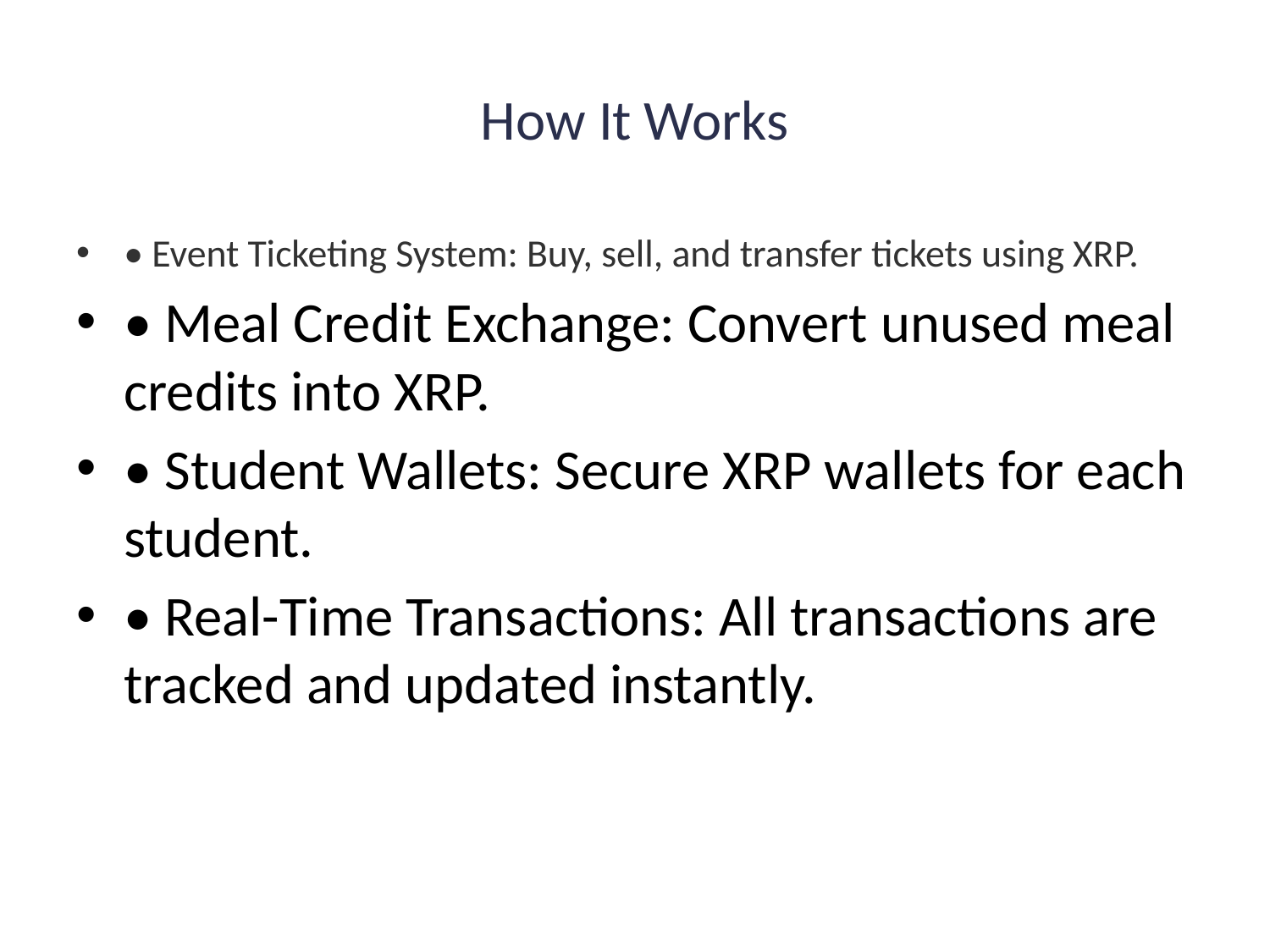

# How It Works
• Event Ticketing System: Buy, sell, and transfer tickets using XRP.
• Meal Credit Exchange: Convert unused meal credits into XRP.
• Student Wallets: Secure XRP wallets for each student.
• Real-Time Transactions: All transactions are tracked and updated instantly.